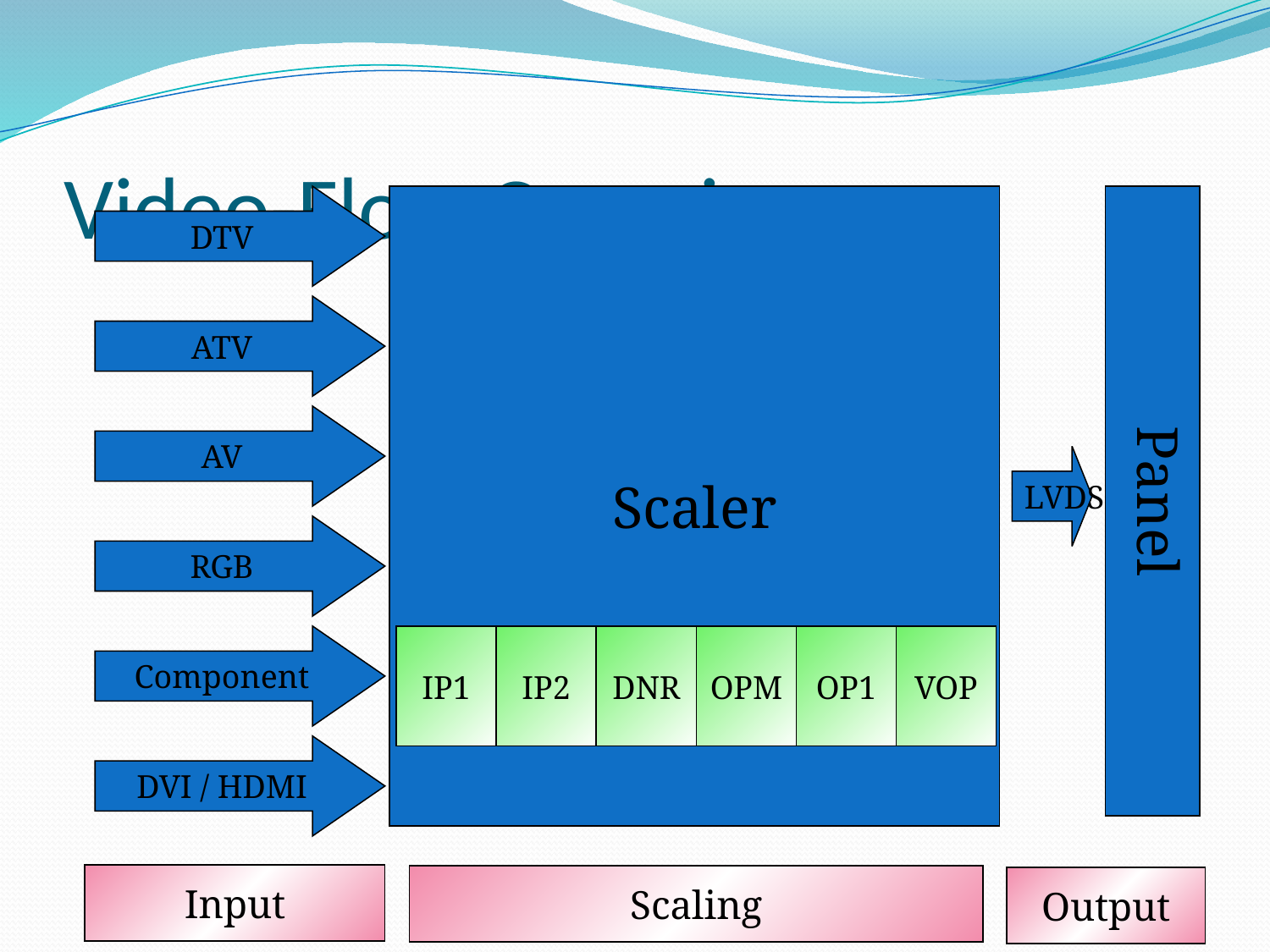

# Video-Flow Overview
DTV
Scaler
Panel
ATV
AV
LVDS
RGB
Component
IP1
IP2
DNR
OPM
OP1
VOP
DVI / HDMI
Input
Scaling
Output